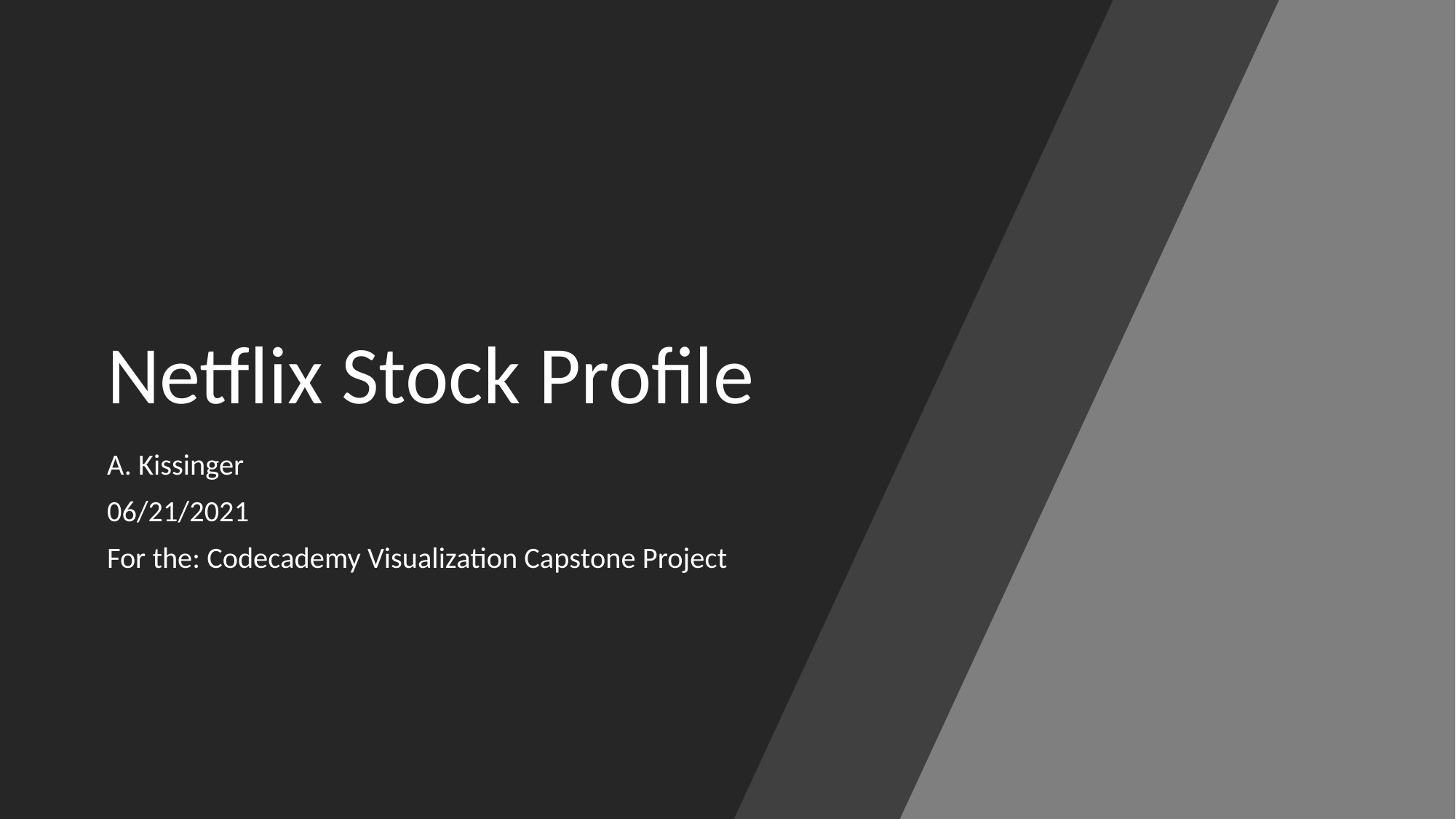

# Netflix Stock Profile
A. Kissinger
06/21/2021
For the: Codecademy Visualization Capstone Project